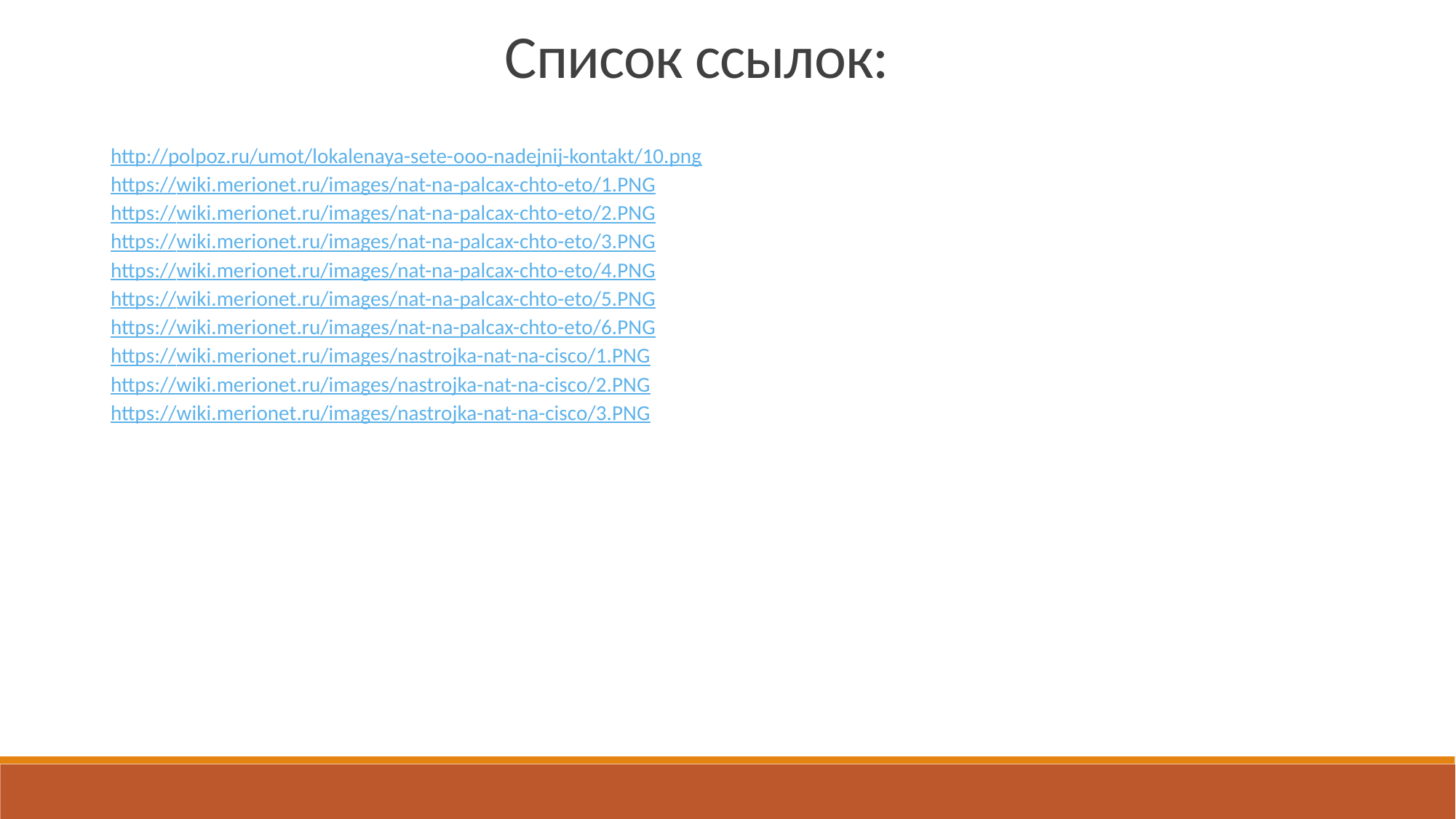

Список ссылок:
http://polpoz.ru/umot/lokalenaya-sete-ooo-nadejnij-kontakt/10.png
https://wiki.merionet.ru/images/nat-na-palcax-chto-eto/1.PNG
https://wiki.merionet.ru/images/nat-na-palcax-chto-eto/2.PNG
https://wiki.merionet.ru/images/nat-na-palcax-chto-eto/3.PNG
https://wiki.merionet.ru/images/nat-na-palcax-chto-eto/4.PNG
https://wiki.merionet.ru/images/nat-na-palcax-chto-eto/5.PNG
https://wiki.merionet.ru/images/nat-na-palcax-chto-eto/6.PNG
https://wiki.merionet.ru/images/nastrojka-nat-na-cisco/1.PNG
https://wiki.merionet.ru/images/nastrojka-nat-na-cisco/2.PNG
https://wiki.merionet.ru/images/nastrojka-nat-na-cisco/3.PNG